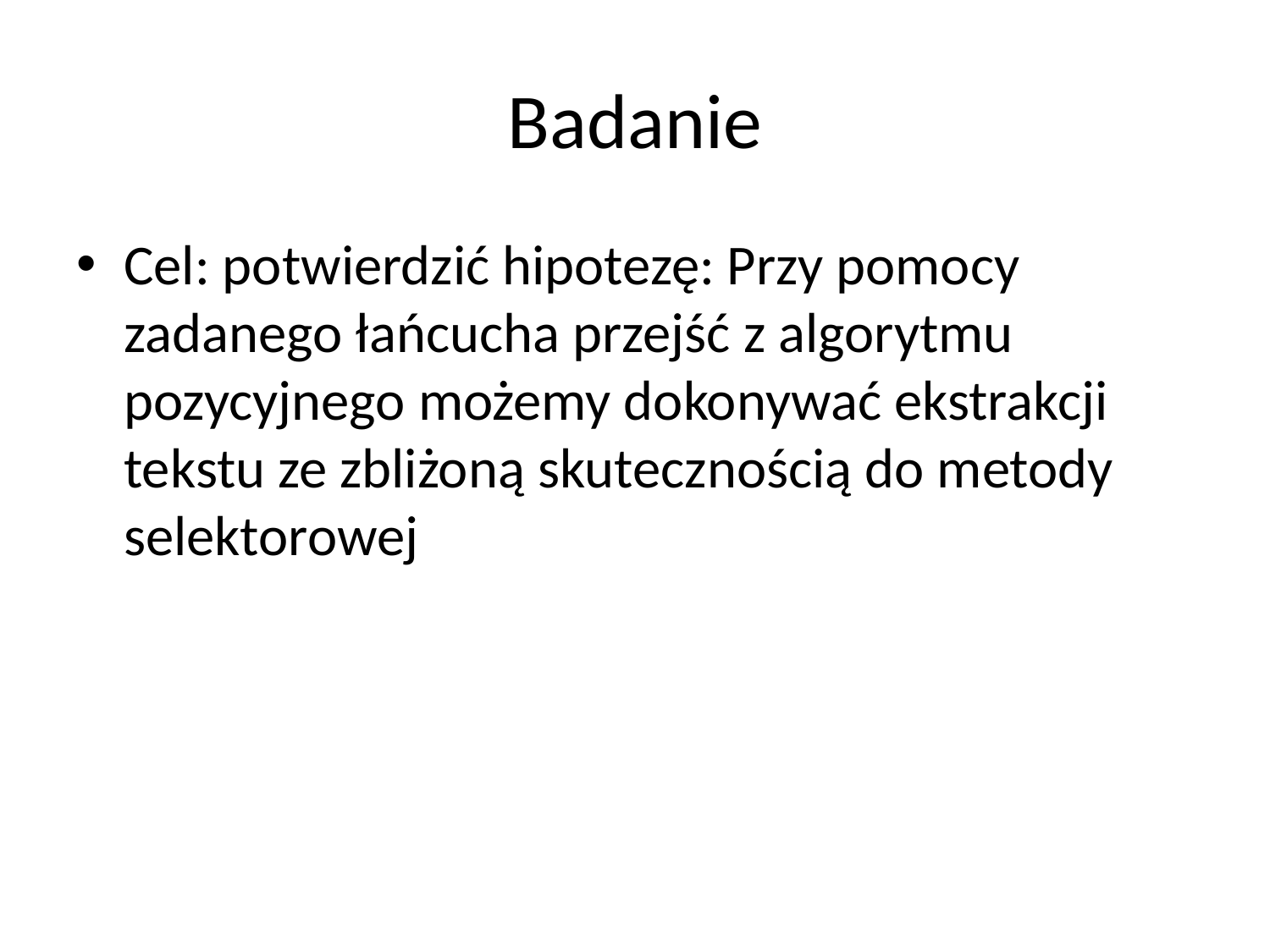

# Badanie
Cel: potwierdzić hipotezę: Przy pomocy zadanego łańcucha przejść z algorytmu pozycyjnego możemy dokonywać ekstrakcji tekstu ze zbliżoną skutecznością do metody selektorowej